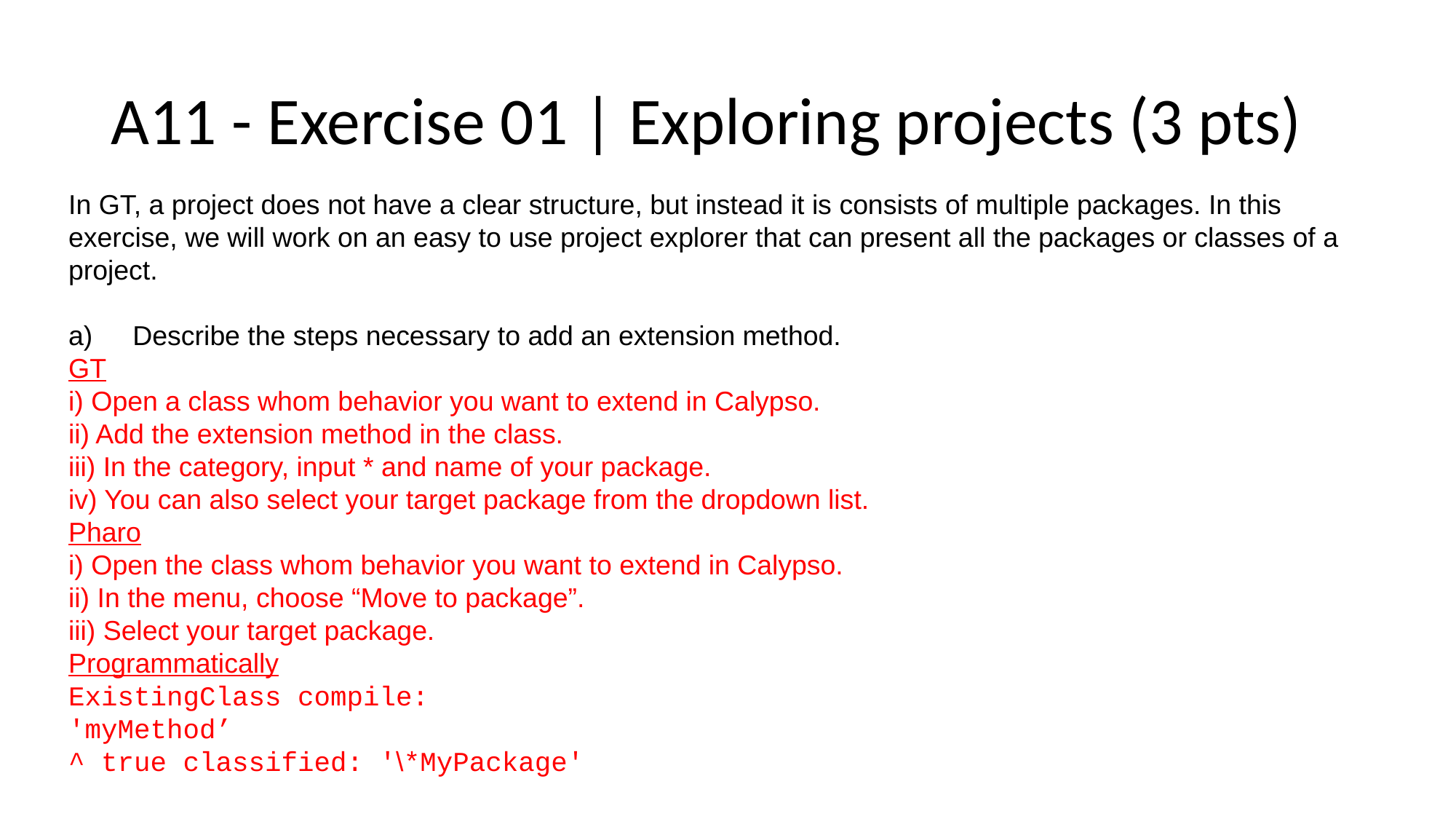

# A11 - Exercise 01 | Exploring projects (3 pts)
In GT, a project does not have a clear structure, but instead it is consists of multiple packages. In this exercise, we will work on an easy to use project explorer that can present all the packages or classes of a project.
a)	Describe the steps necessary to add an extension method.
GT
i) Open a class whom behavior you want to extend in Calypso.
ii) Add the extension method in the class.
iii) In the category, input * and name of your package.
iv) You can also select your target package from the dropdown list.
Pharo
i) Open the class whom behavior you want to extend in Calypso.
ii) In the menu, choose “Move to package”.
iii) Select your target package.
Programmatically
ExistingClass compile:
'myMethod’
^ true classified: '\*MyPackage'